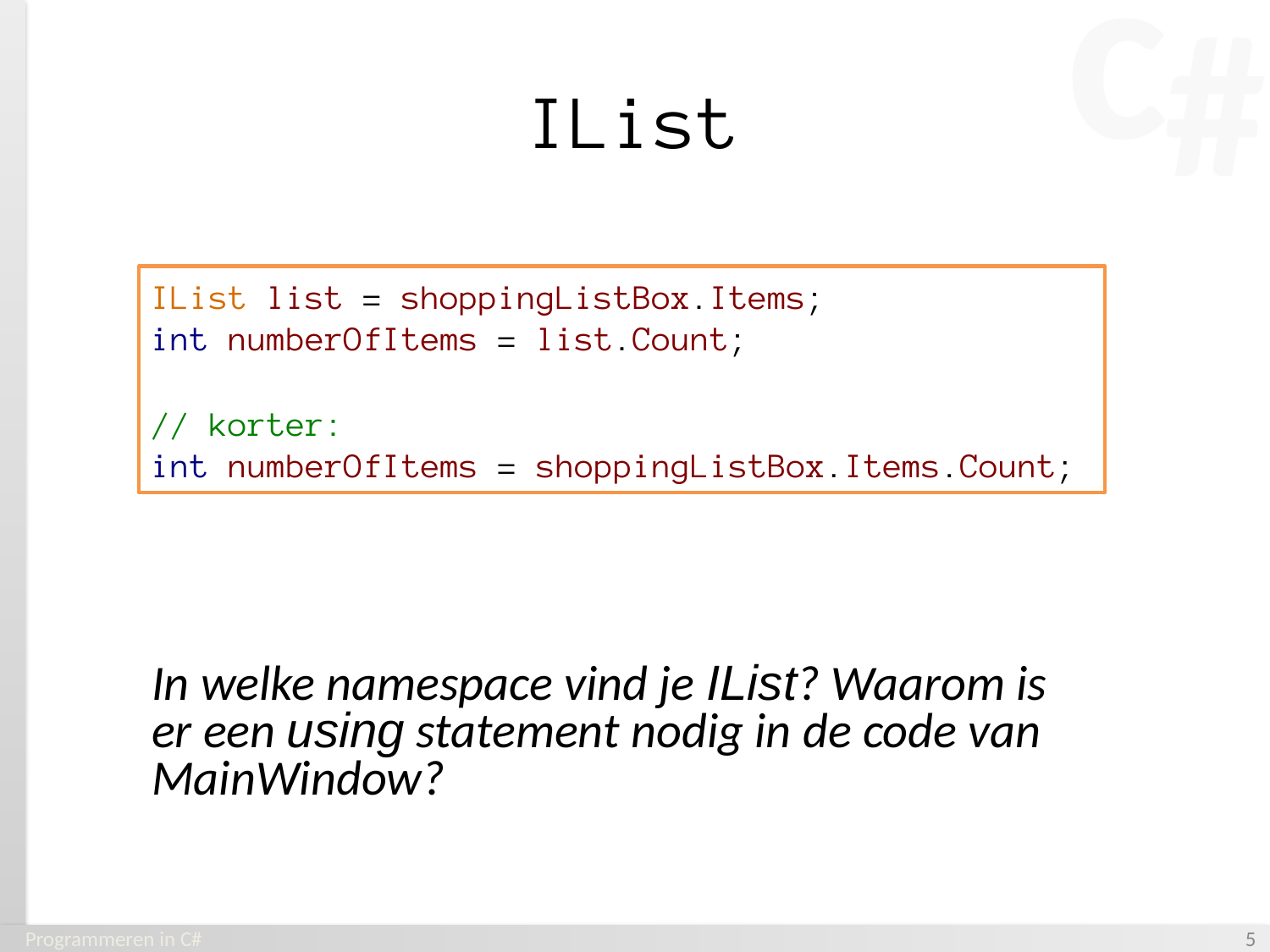

# IList
IList list = shoppingListBox.Items;
int numberOfItems = list.Count;
// korter:
int numberOfItems = shoppingListBox.Items.Count;
In welke namespace vind je IList? Waarom is er een using statement nodig in de code van MainWindow?
Programmeren in C#
5